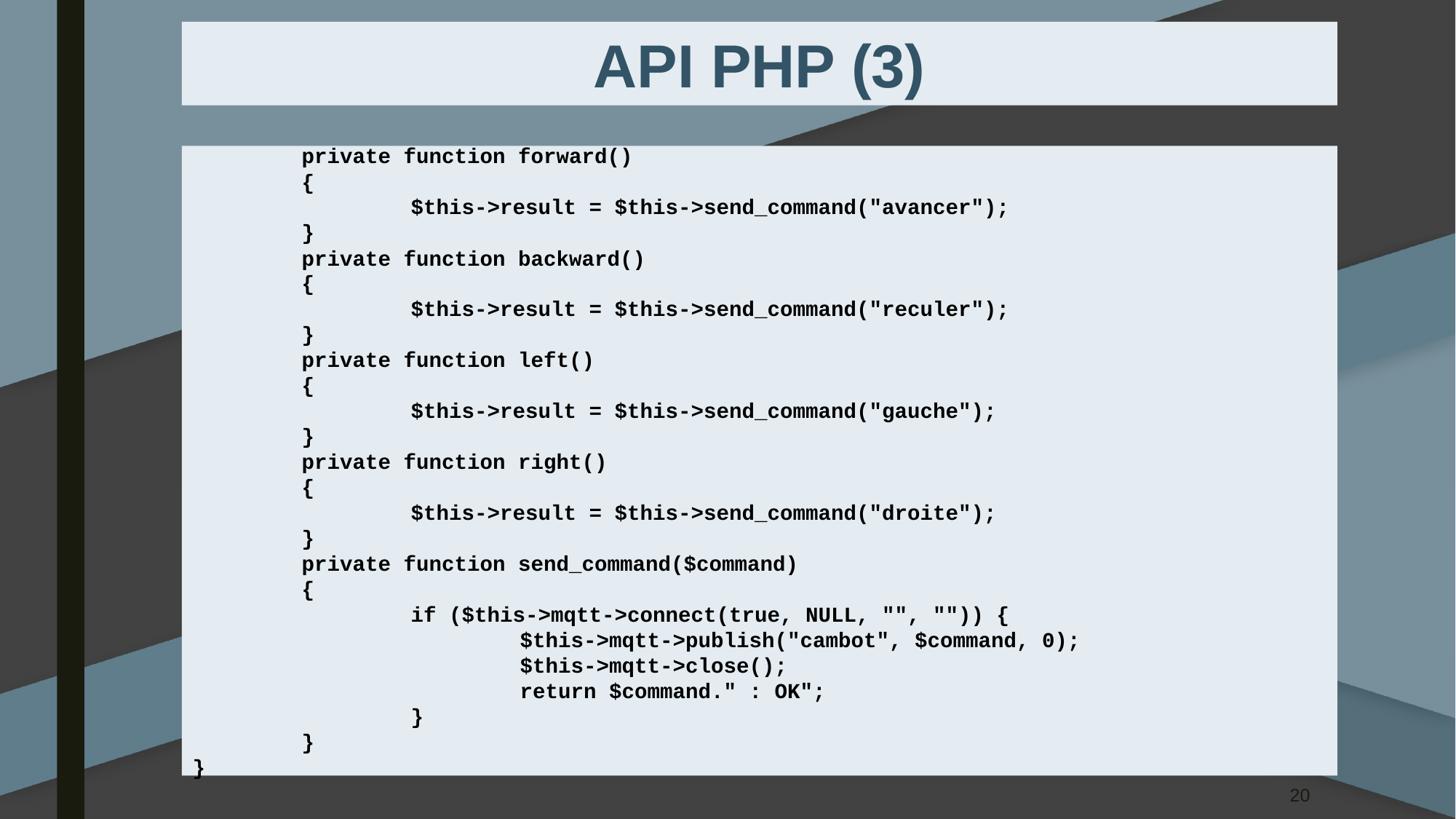

API PHP (3)
	private function forward()
	{
		$this->result = $this->send_command("avancer");
	}
	private function backward()
	{
		$this->result = $this->send_command("reculer");
	}
	private function left()
	{
		$this->result = $this->send_command("gauche");
	}
	private function right()
	{
		$this->result = $this->send_command("droite");
	}
	private function send_command($command)
	{
		if ($this->mqtt->connect(true, NULL, "", "")) {
			$this->mqtt->publish("cambot", $command, 0);
			$this->mqtt->close();
			return $command." : OK";
		}
	}
}
20